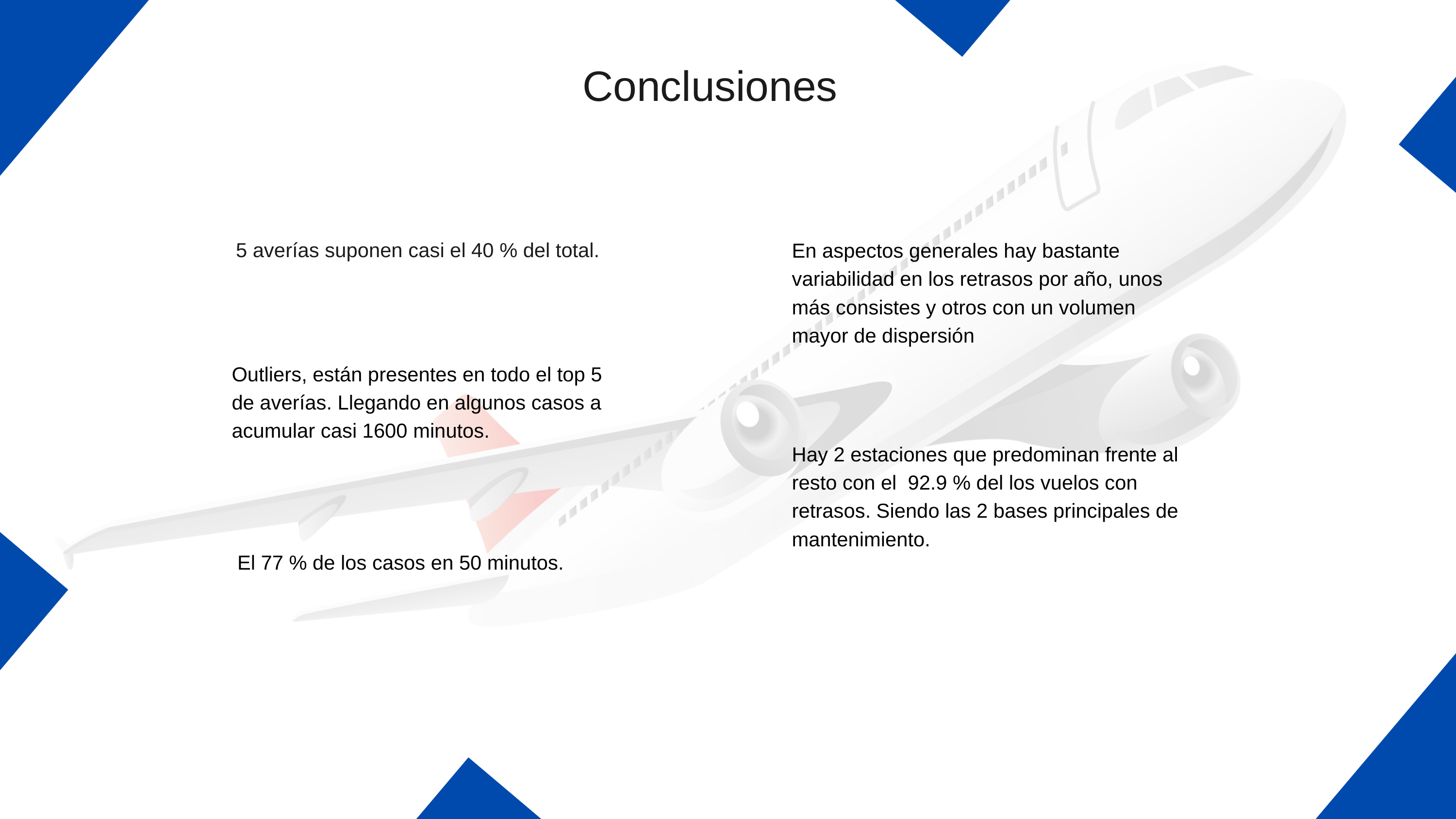

Conclusiones

5 averías suponen casi el 40 % del total.
En aspectos generales hay bastante variabilidad en los retrasos por año, unos más consistes y otros con un volumen mayor de dispersión
Outliers, están presentes en todo el top 5 de averías. Llegando en algunos casos a acumular casi 1600 minutos.
Hay 2 estaciones que predominan frente al resto con el  92.9 % del los vuelos con retrasos. Siendo las 2 bases principales de mantenimiento.

 El 77 % de los casos en 50 minutos.